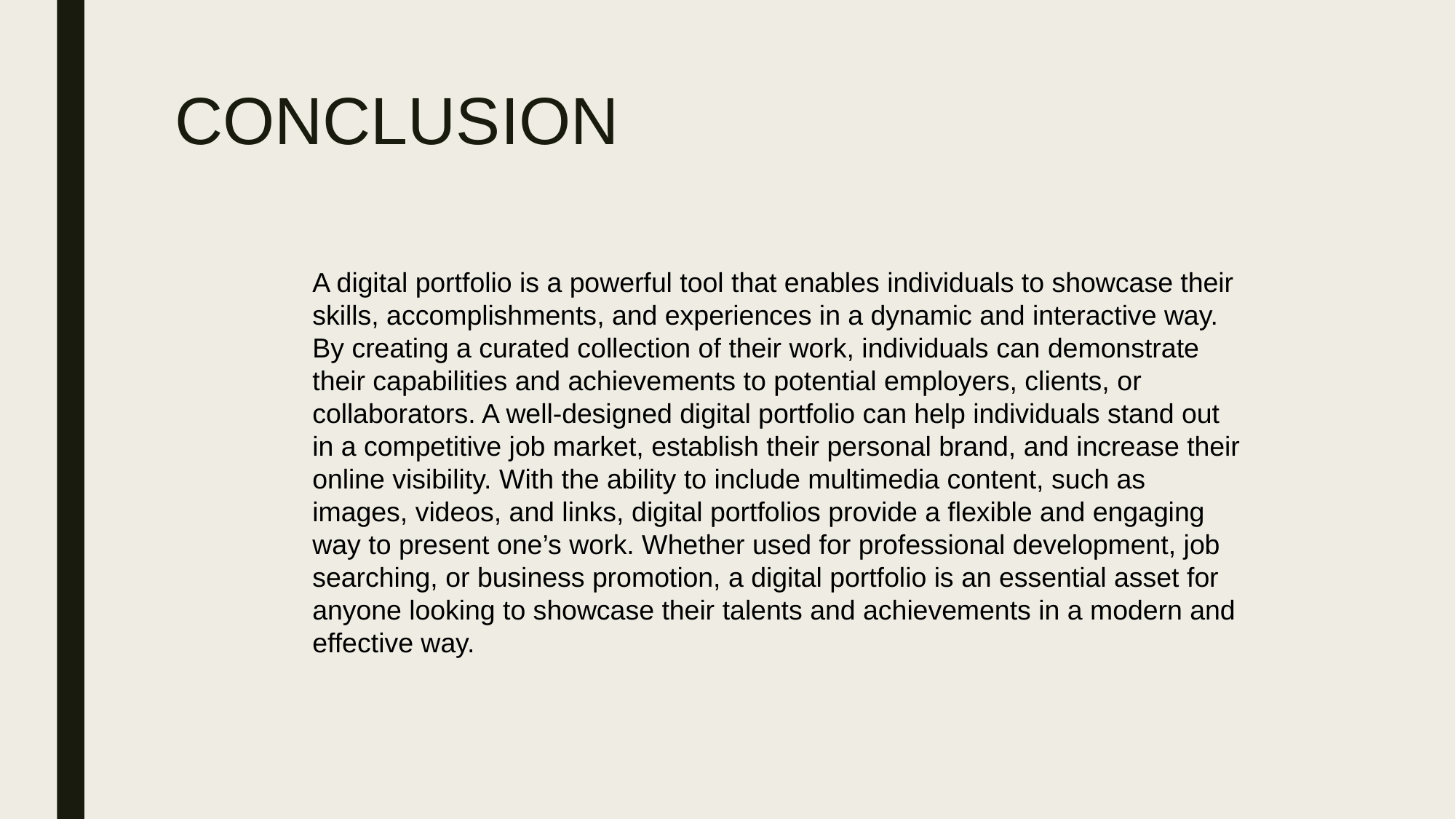

# CONCLUSION
A digital portfolio is a powerful tool that enables individuals to showcase their skills, accomplishments, and experiences in a dynamic and interactive way. By creating a curated collection of their work, individuals can demonstrate their capabilities and achievements to potential employers, clients, or collaborators. A well-designed digital portfolio can help individuals stand out in a competitive job market, establish their personal brand, and increase their online visibility. With the ability to include multimedia content, such as images, videos, and links, digital portfolios provide a flexible and engaging way to present one’s work. Whether used for professional development, job searching, or business promotion, a digital portfolio is an essential asset for anyone looking to showcase their talents and achievements in a modern and effective way.